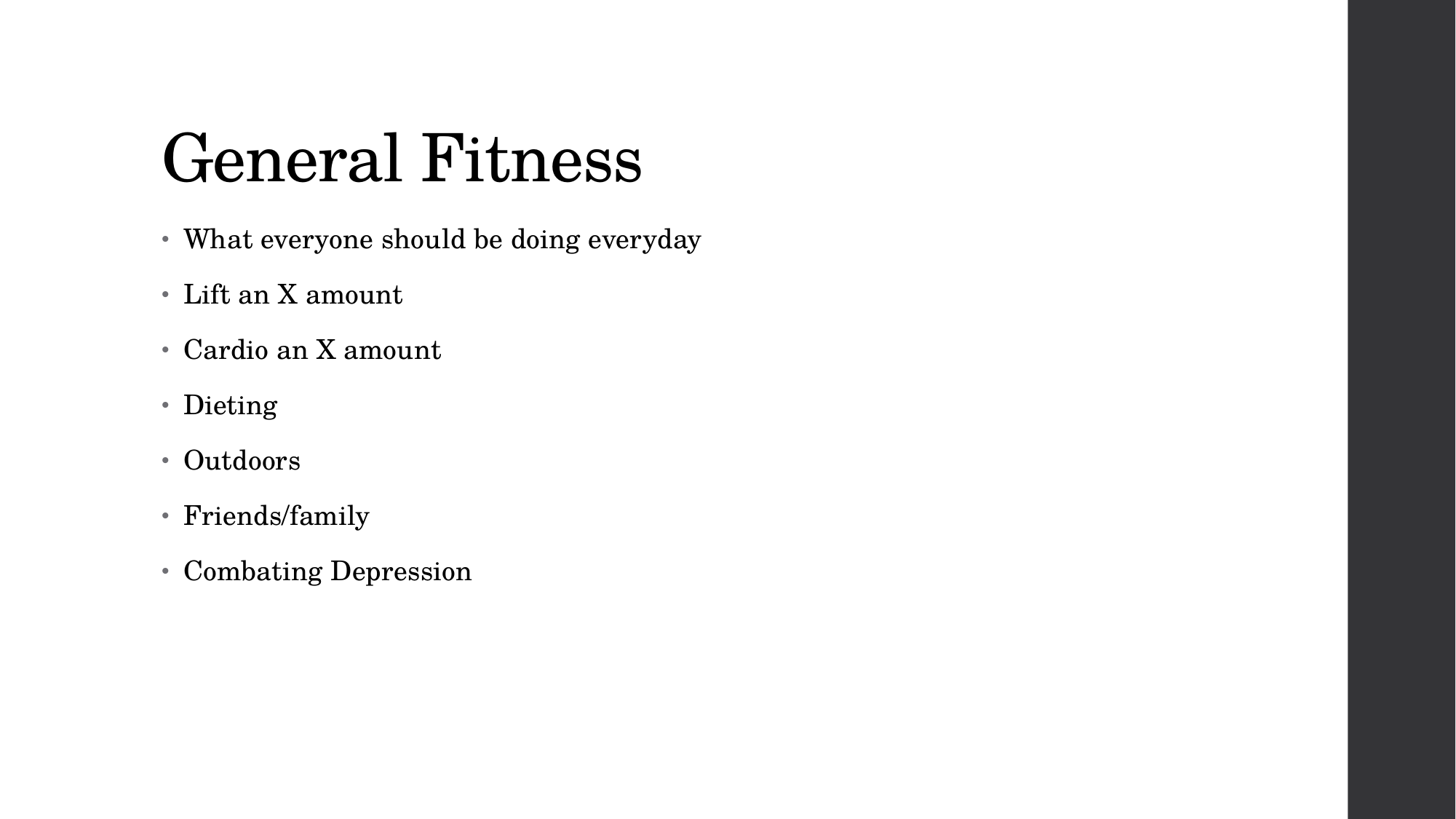

# General Fitness
What everyone should be doing everyday
Lift an X amount
Cardio an X amount
Dieting
Outdoors
Friends/family
Combating Depression